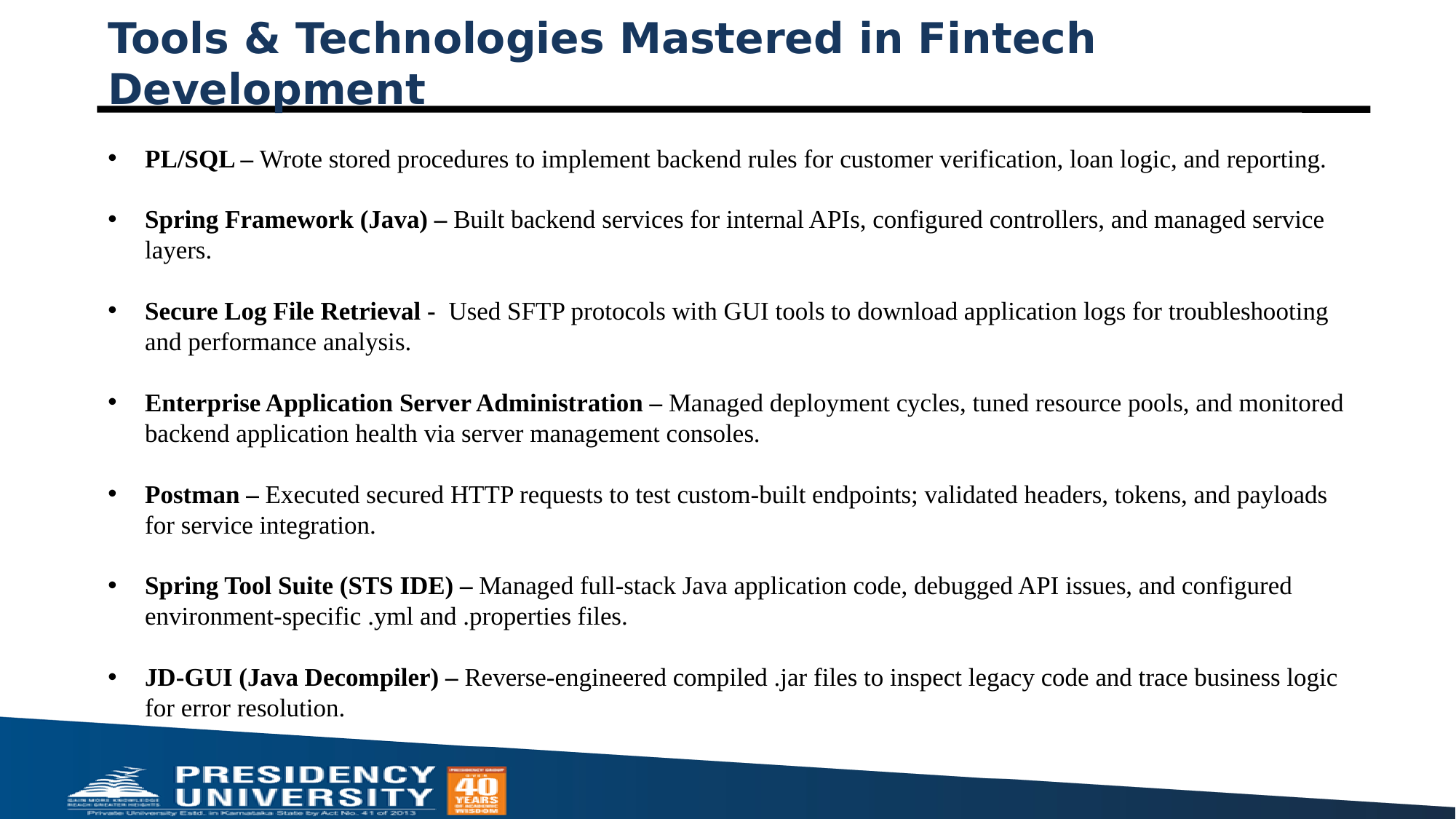

# Tools & Technologies Mastered in Fintech Development
PL/SQL – Wrote stored procedures to implement backend rules for customer verification, loan logic, and reporting.

Spring Framework (Java) – Built backend services for internal APIs, configured controllers, and managed service layers.

Secure Log File Retrieval -  Used SFTP protocols with GUI tools to download application logs for troubleshooting and performance analysis.

Enterprise Application Server Administration – Managed deployment cycles, tuned resource pools, and monitored backend application health via server management consoles.

Postman – Executed secured HTTP requests to test custom-built endpoints; validated headers, tokens, and payloads for service integration.

Spring Tool Suite (STS IDE) – Managed full-stack Java application code, debugged API issues, and configured environment-specific .yml and .properties files.

JD-GUI (Java Decompiler) – Reverse-engineered compiled .jar files to inspect legacy code and trace business logic for error resolution.